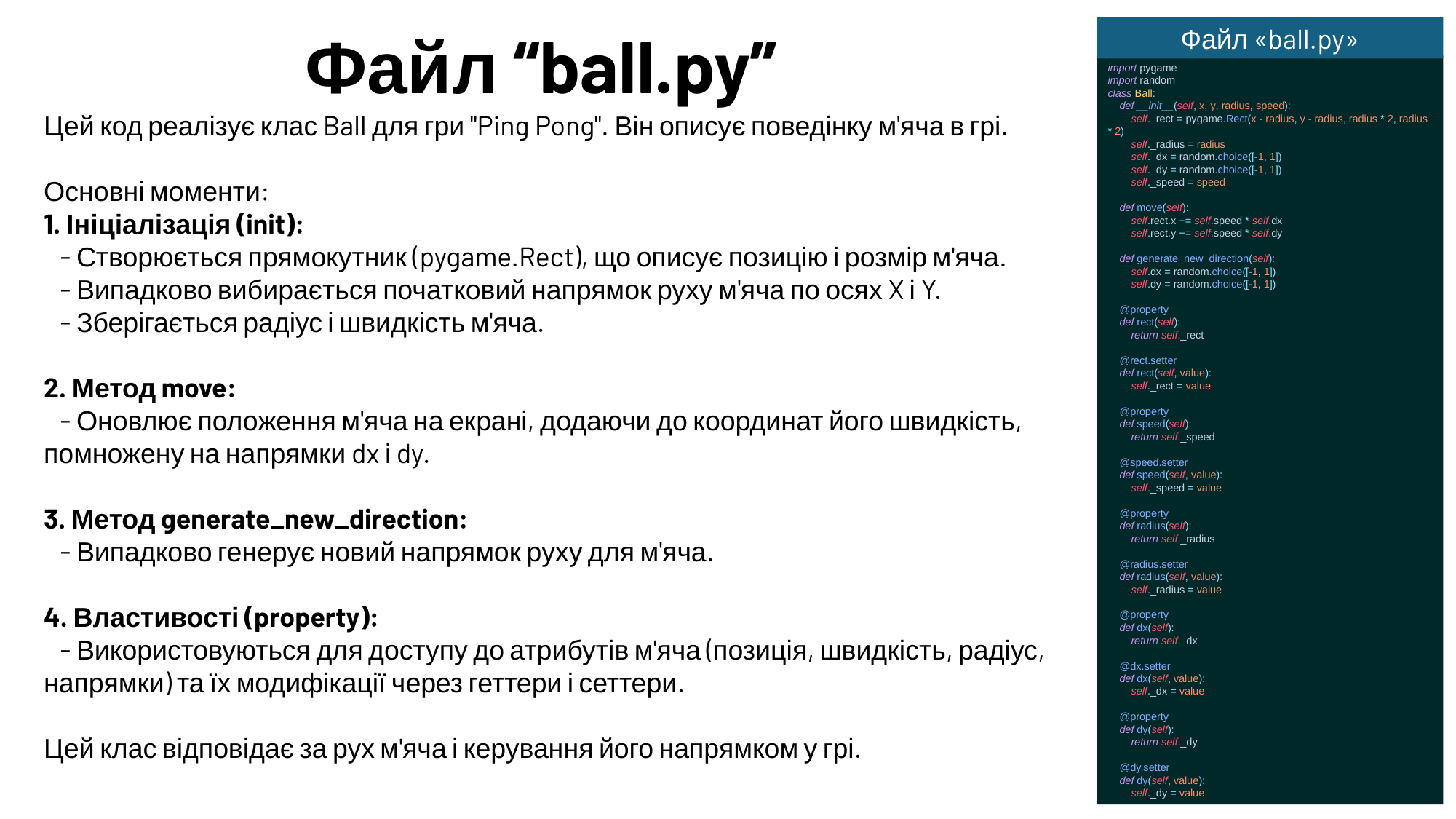

Файл “ball.py”
Файл «ball.py»
import pygame
import random
class Ball:
    def __init__(self, x, y, radius, speed):
        self._rect = pygame.Rect(x - radius, y - radius, radius * 2, radius * 2)
        self._radius = radius
        self._dx = random.choice([-1, 1])
        self._dy = random.choice([-1, 1])
        self._speed = speed
    def move(self):
        self.rect.x += self.speed * self.dx
        self.rect.y += self.speed * self.dy
    def generate_new_direction(self):
        self.dx = random.choice([-1, 1])
        self.dy = random.choice([-1, 1])
    @property
    def rect(self):
        return self._rect
    @rect.setter
    def rect(self, value):
        self._rect = value
    @property
    def speed(self):
        return self._speed
    @speed.setter
    def speed(self, value):
        self._speed = value
    @property
    def radius(self):
        return self._radius
    @radius.setter
    def radius(self, value):
        self._radius = value
    @property
    def dx(self):
        return self._dx
    @dx.setter
    def dx(self, value):
        self._dx = value
    @property
    def dy(self):
        return self._dy
    @dy.setter
    def dy(self, value):
        self._dy = value
Цей код реалізує клас Ball для гри "Ping Pong". Він описує поведінку м'яча в грі.

Основні моменти:
1. Ініціалізація (init):
   - Створюється прямокутник (pygame.Rect), що описує позицію і розмір м'яча.
   - Випадково вибирається початковий напрямок руху м'яча по осях X і Y.
   - Зберігається радіус і швидкість м'яча.

2. Метод move:
   - Оновлює положення м'яча на екрані, додаючи до координат його швидкість, помножену на напрямки dx і dy.

3. Метод generate_new_direction:
   - Випадково генерує новий напрямок руху для м'яча.

4. Властивості (property):
   - Використовуються для доступу до атрибутів м'яча (позиція, швидкість, радіус, напрямки) та їх модифікації через геттери і сеттери.

Цей клас відповідає за рух м'яча і керування його напрямком у грі.